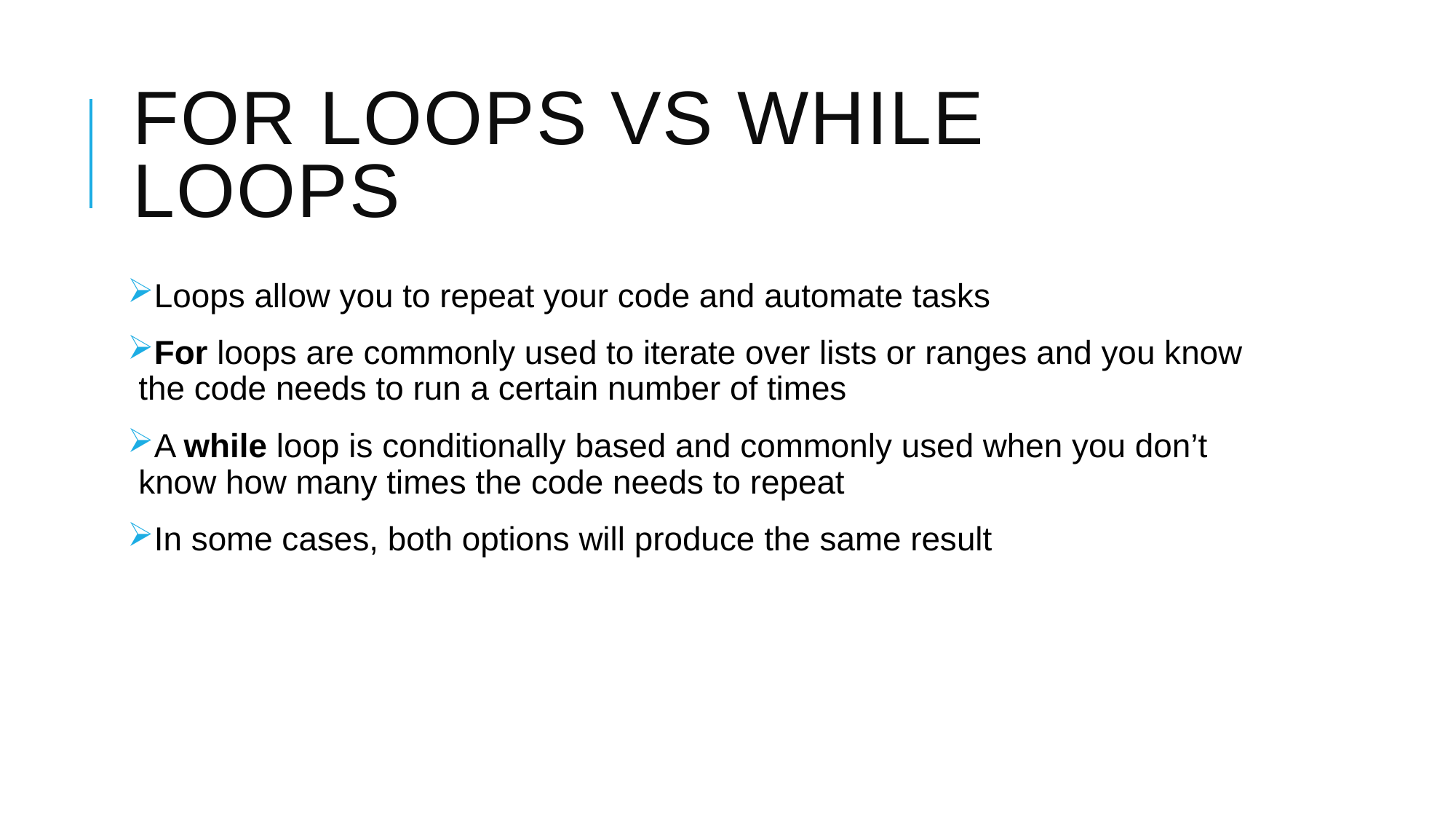

# For Loops vs While loops
Loops allow you to repeat your code and automate tasks
For loops are commonly used to iterate over lists or ranges and you know the code needs to run a certain number of times
A while loop is conditionally based and commonly used when you don’t know how many times the code needs to repeat
In some cases, both options will produce the same result